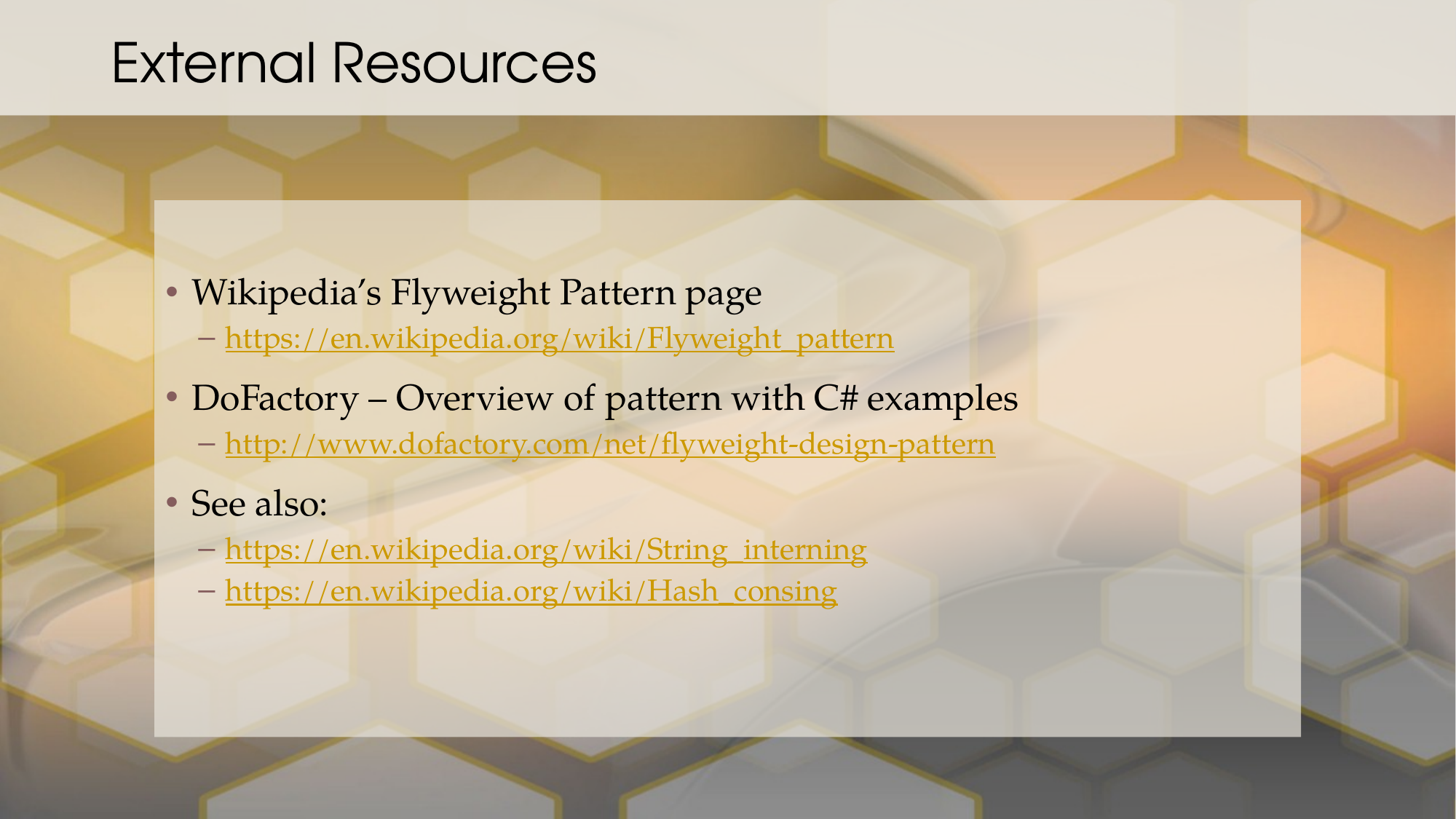

# External Resources

Wikipedia’s Flyweight Pattern page
https://en.wikipedia.org/wiki/Flyweight_pattern
DoFactory – Overview of pattern with C# examples
http://www.dofactory.com/net/flyweight-design-pattern
See also:
https://en.wikipedia.org/wiki/String_interning
https://en.wikipedia.org/wiki/Hash_consing